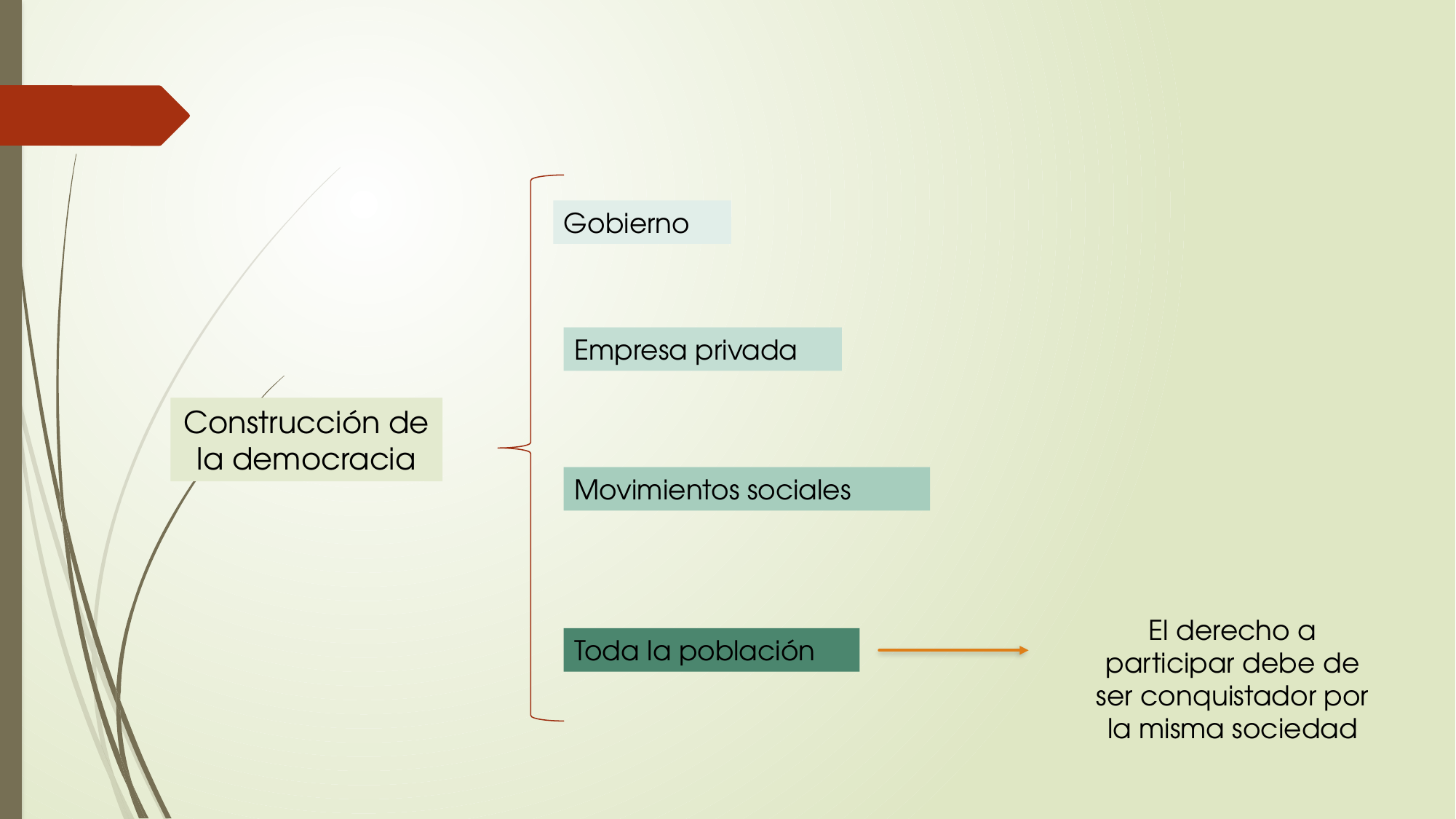

Gobierno
Empresa privada
Construcción de la democracia
Movimientos sociales
El derecho a participar debe de ser conquistador por la misma sociedad
Toda la población